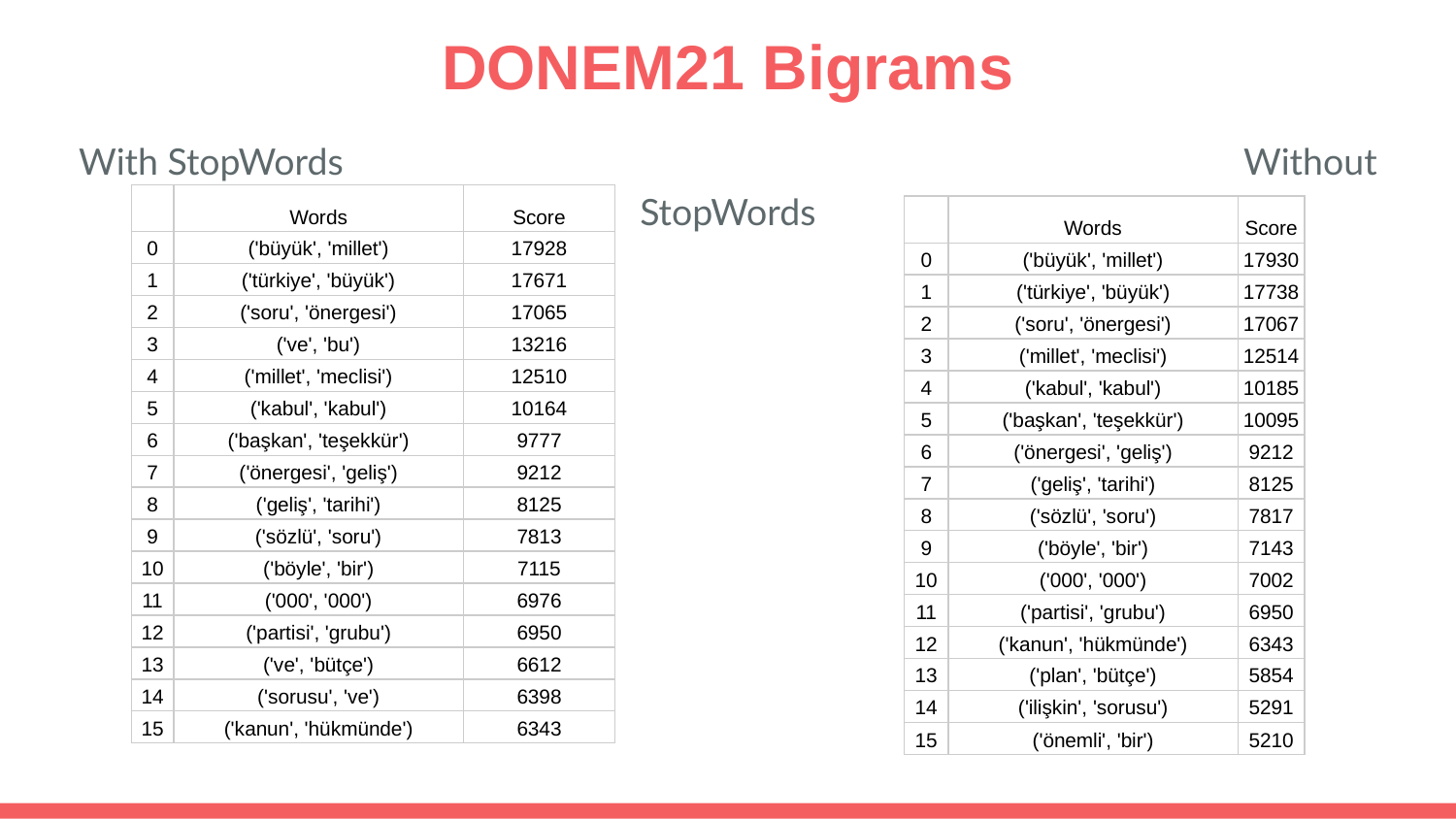

# DONEM21 Bigrams

With StopWords							Without StopWords

|  | Words | Score |
| --- | --- | --- |
| 0 | ('büyük', 'millet') | 17928 |
| 1 | ('türkiye', 'büyük') | 17671 |
| 2 | ('soru', 'önergesi') | 17065 |
| 3 | ('ve', 'bu') | 13216 |
| 4 | ('millet', 'meclisi') | 12510 |
| 5 | ('kabul', 'kabul') | 10164 |
| 6 | ('başkan', 'teşekkür') | 9777 |
| 7 | ('önergesi', 'geliş') | 9212 |
| 8 | ('geliş', 'tarihi') | 8125 |
| 9 | ('sözlü', 'soru') | 7813 |
| 10 | ('böyle', 'bir') | 7115 |
| 11 | ('000', '000') | 6976 |
| 12 | ('partisi', 'grubu') | 6950 |
| 13 | ('ve', 'bütçe') | 6612 |
| 14 | ('sorusu', 've') | 6398 |
| 15 | ('kanun', 'hükmünde') | 6343 |
|  | Words | Score |
| --- | --- | --- |
| 0 | ('büyük', 'millet') | 17930 |
| 1 | ('türkiye', 'büyük') | 17738 |
| 2 | ('soru', 'önergesi') | 17067 |
| 3 | ('millet', 'meclisi') | 12514 |
| 4 | ('kabul', 'kabul') | 10185 |
| 5 | ('başkan', 'teşekkür') | 10095 |
| 6 | ('önergesi', 'geliş') | 9212 |
| 7 | ('geliş', 'tarihi') | 8125 |
| 8 | ('sözlü', 'soru') | 7817 |
| 9 | ('böyle', 'bir') | 7143 |
| 10 | ('000', '000') | 7002 |
| 11 | ('partisi', 'grubu') | 6950 |
| 12 | ('kanun', 'hükmünde') | 6343 |
| 13 | ('plan', 'bütçe') | 5854 |
| 14 | ('ilişkin', 'sorusu') | 5291 |
| 15 | ('önemli', 'bir') | 5210 |